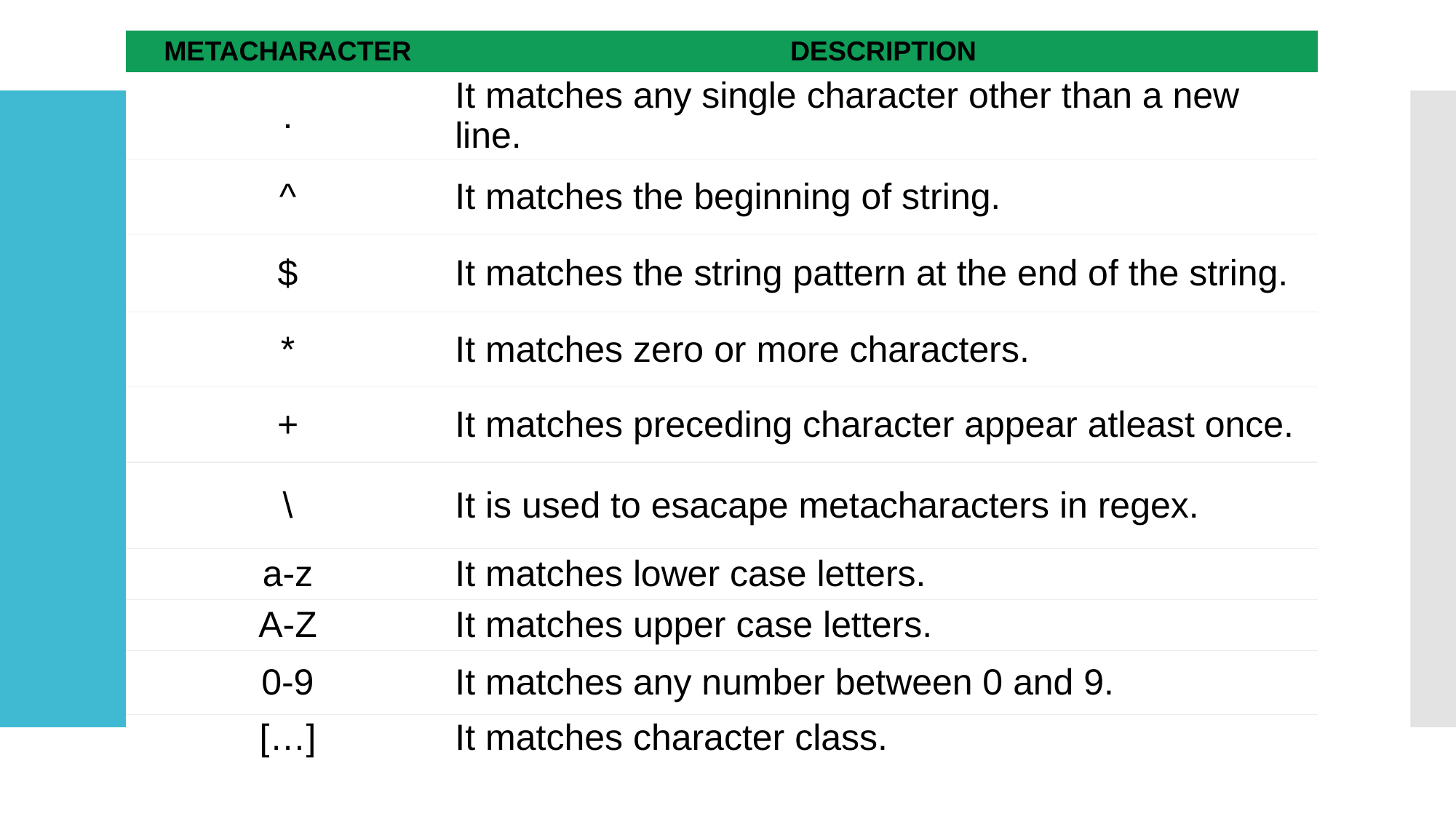

| METACHARACTER | DESCRIPTION |
| --- | --- |
| . | It matches any single character other than a new line. |
| ^ | It matches the beginning of string. |
| $ | It matches the string pattern at the end of the string. |
| \* | It matches zero or more characters. |
| + | It matches preceding character appear atleast once. |
| \ | It is used to esacape metacharacters in regex. |
| a-z | It matches lower case letters. |
| A-Z | It matches upper case letters. |
| 0-9 | It matches any number between 0 and 9. |
| […] | It matches character class. |